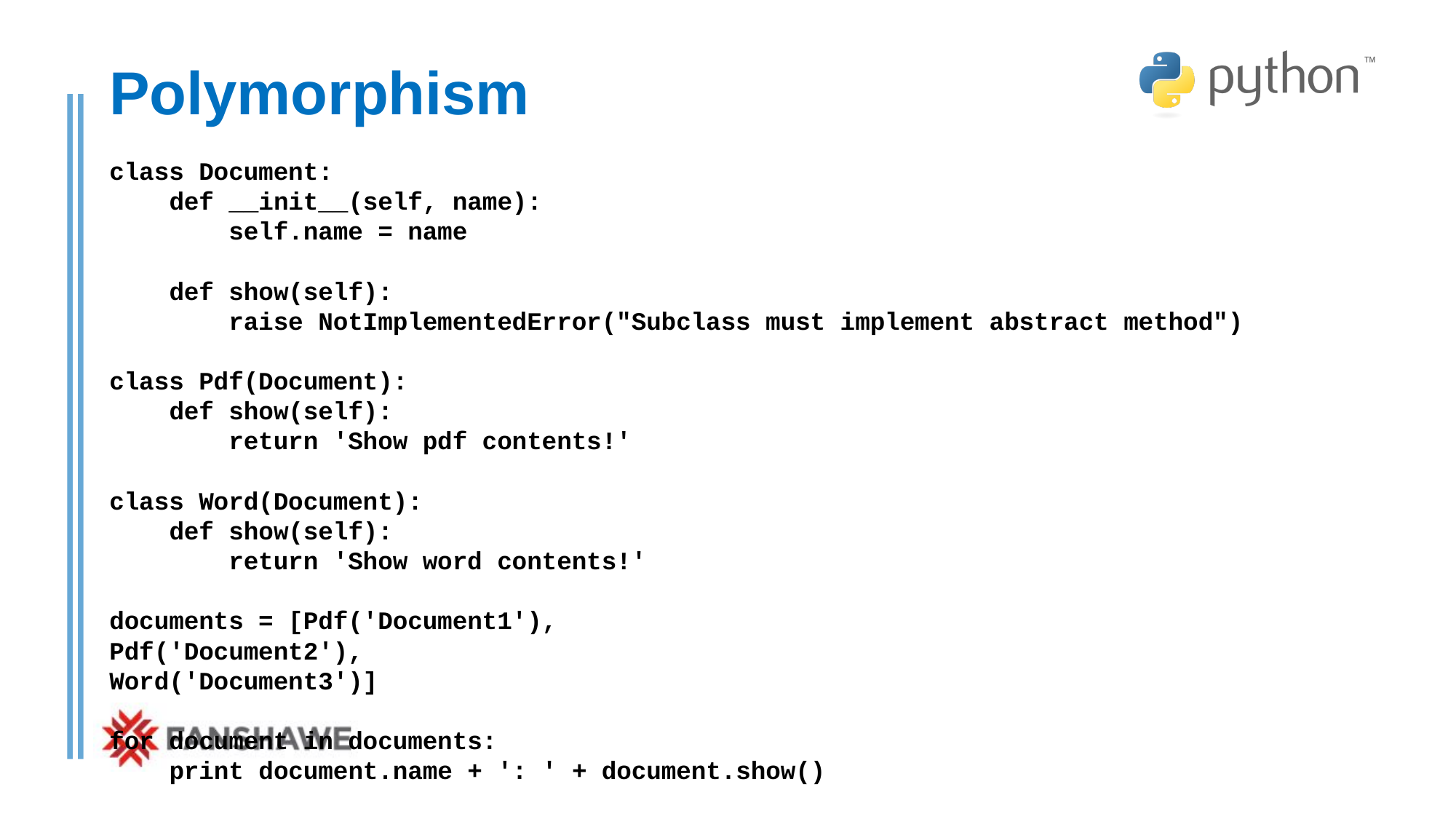

# Polymorphism
class Document:
    def __init__(self, name):
        self.name = name

    def show(self):
        raise NotImplementedError("Subclass must implement abstract method")

class Pdf(Document):
    def show(self):
        return 'Show pdf contents!'

class Word(Document):
    def show(self):
        return 'Show word contents!'

documents = [Pdf('Document1'),
Pdf('Document2'),
Word('Document3')]

for document in documents:
    print document.name + ': ' + document.show()